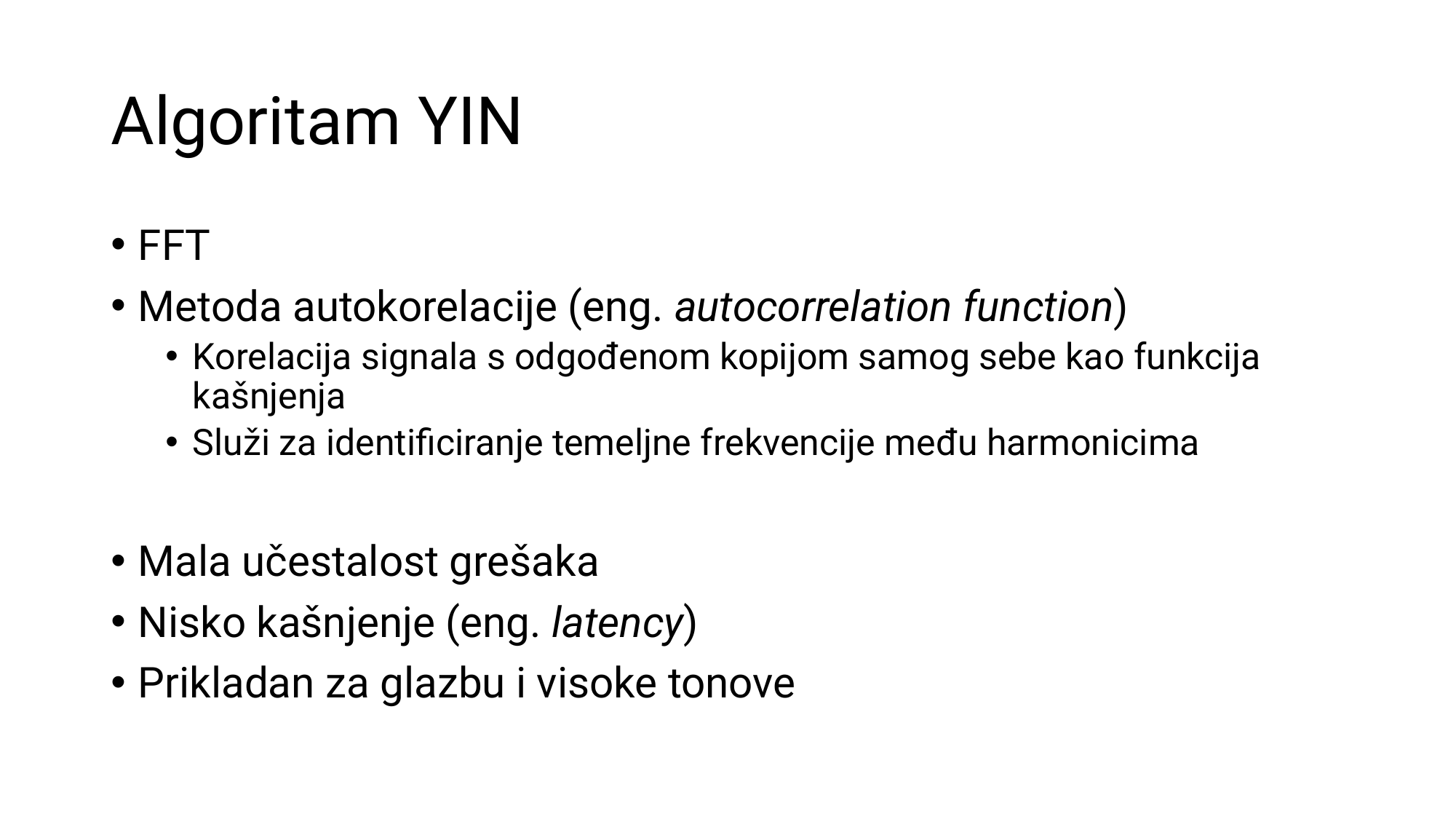

# Algoritam YIN
FFT
Metoda autokorelacije (eng. autocorrelation function)
Korelacija signala s odgođenom kopijom samog sebe kao funkcija kašnjenja
Služi za identificiranje temeljne frekvencije među harmonicima

Mala učestalost grešaka
Nisko kašnjenje (eng. latency)
Prikladan za glazbu i visoke tonove